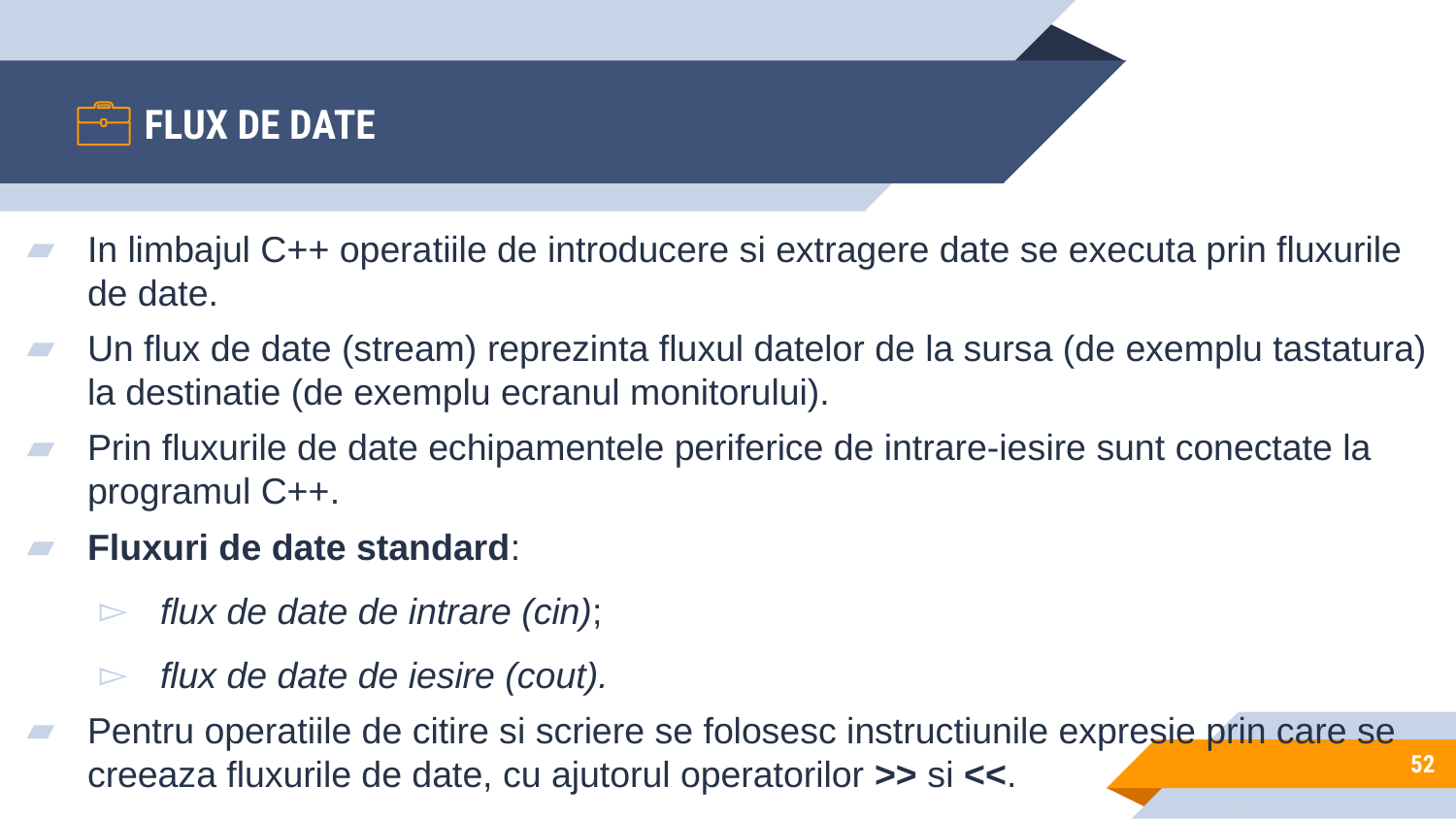

# FLUX DE DATE

In limbajul C++ operatiile de introducere si extragere date se executa prin fluxurile de date.
Un flux de date (stream) reprezinta fluxul datelor de la sursa (de exemplu tastatura) la destinatie (de exemplu ecranul monitorului).
Prin fluxurile de date echipamentele periferice de intrare-iesire sunt conectate la programul C++.
Fluxuri de date standard:
flux de date de intrare (cin);
flux de date de iesire (cout).
Pentru operatiile de citire si scriere se folosesc instructiunile expresie prin care se creeaza fluxurile de date, cu ajutorul operatorilor >> si <<.

52